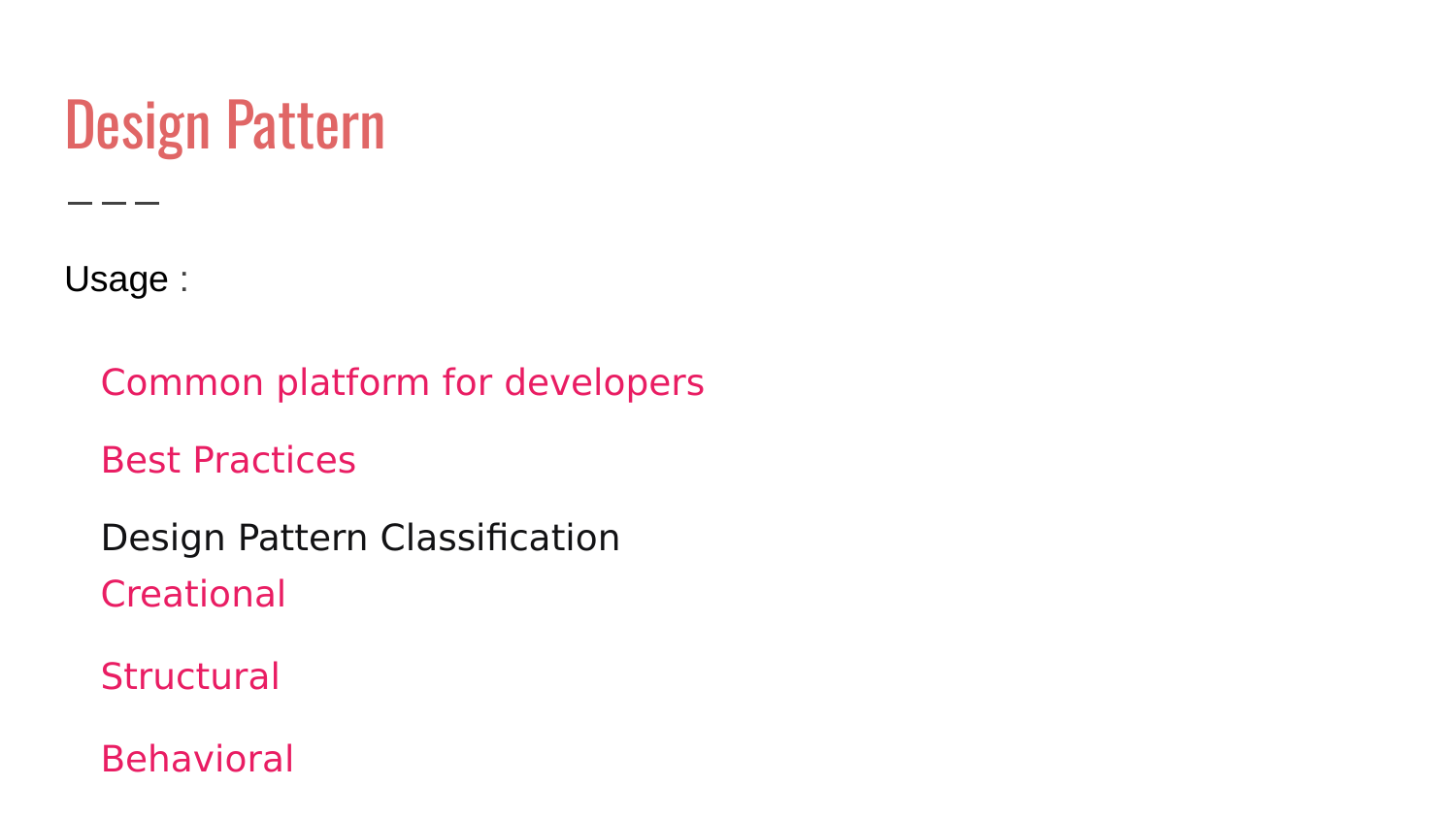

# Design Pattern
Usage :
Common platform for developers
Best Practices
Design Pattern Classification
Creational
Structural
Behavioral